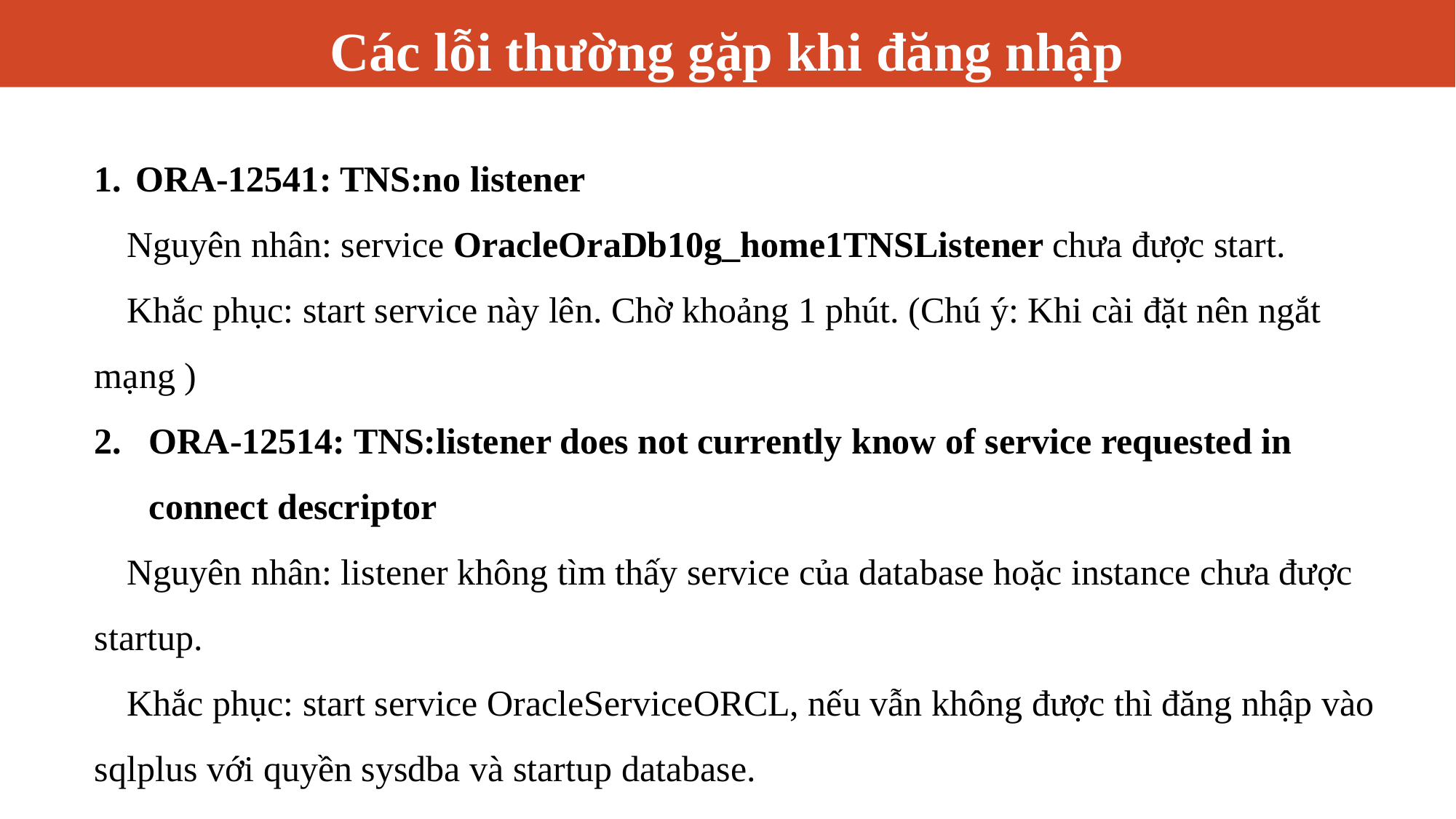

# Các lỗi thường gặp khi đăng nhập
ORA-12541: TNS:no listener
Nguyên nhân: service OracleOraDb10g_home1TNSListener chưa được start.
Khắc phục: start service này lên. Chờ khoảng 1 phút. (Chú ý: Khi cài đặt nên ngắt mạng )
ORA-12514: TNS:listener does not currently know of service requested in connect descriptor
Nguyên nhân: listener không tìm thấy service của database hoặc instance chưa được startup.
Khắc phục: start service OracleServiceORCL, nếu vẫn không được thì đăng nhập vào sqlplus với quyền sysdba và startup database.